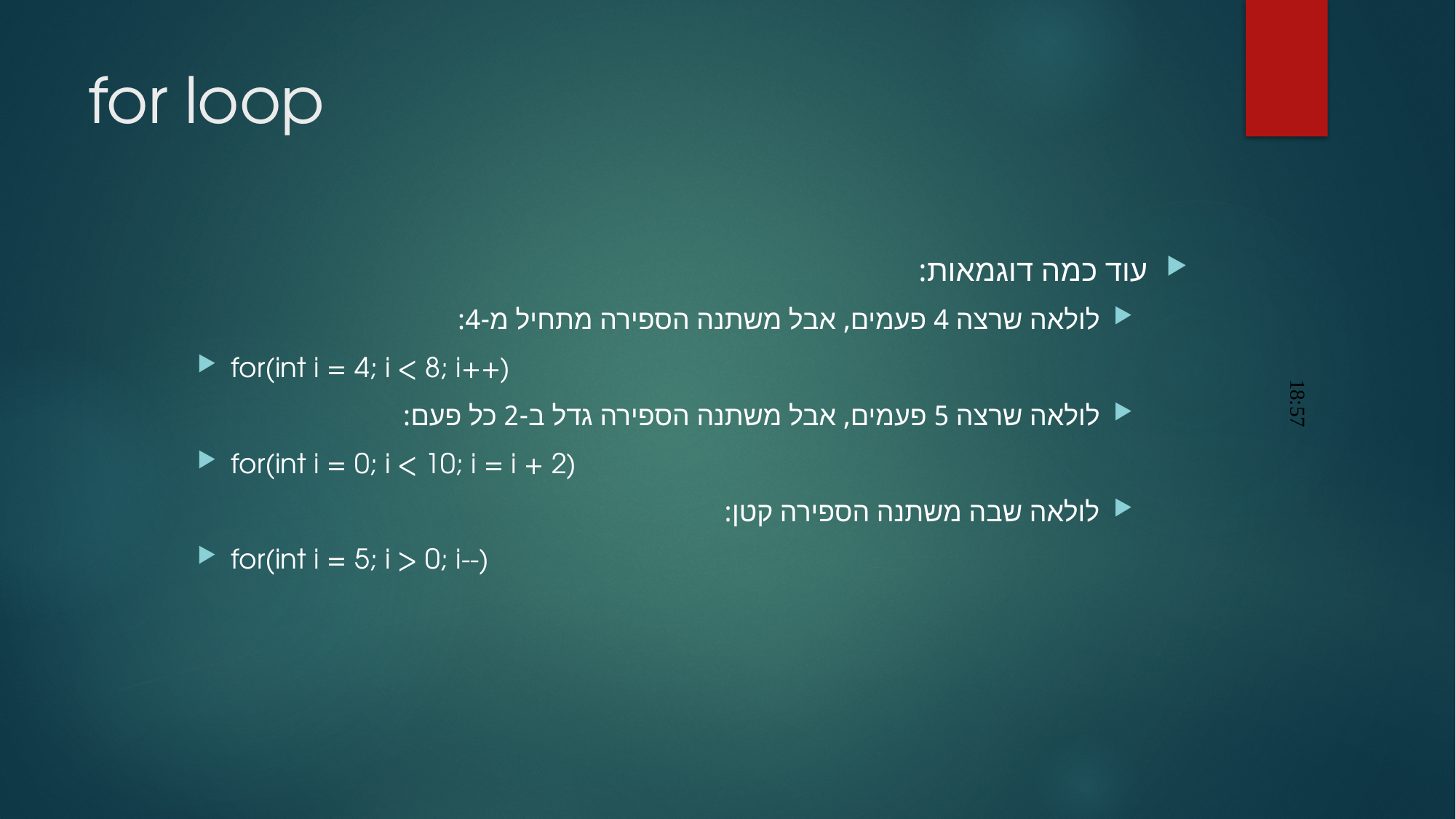

# for loop
עוד כמה דוגמאות:
לולאה שרצה 4 פעמים, אבל משתנה הספירה מתחיל מ-4:
for(int i = 4; i < 8; i++)
לולאה שרצה 5 פעמים, אבל משתנה הספירה גדל ב-2 כל פעם:
for(int i = 0; i < 10; i = i + 2)
לולאה שבה משתנה הספירה קטן:
for(int i = 5; i > 0; i--)
18:57